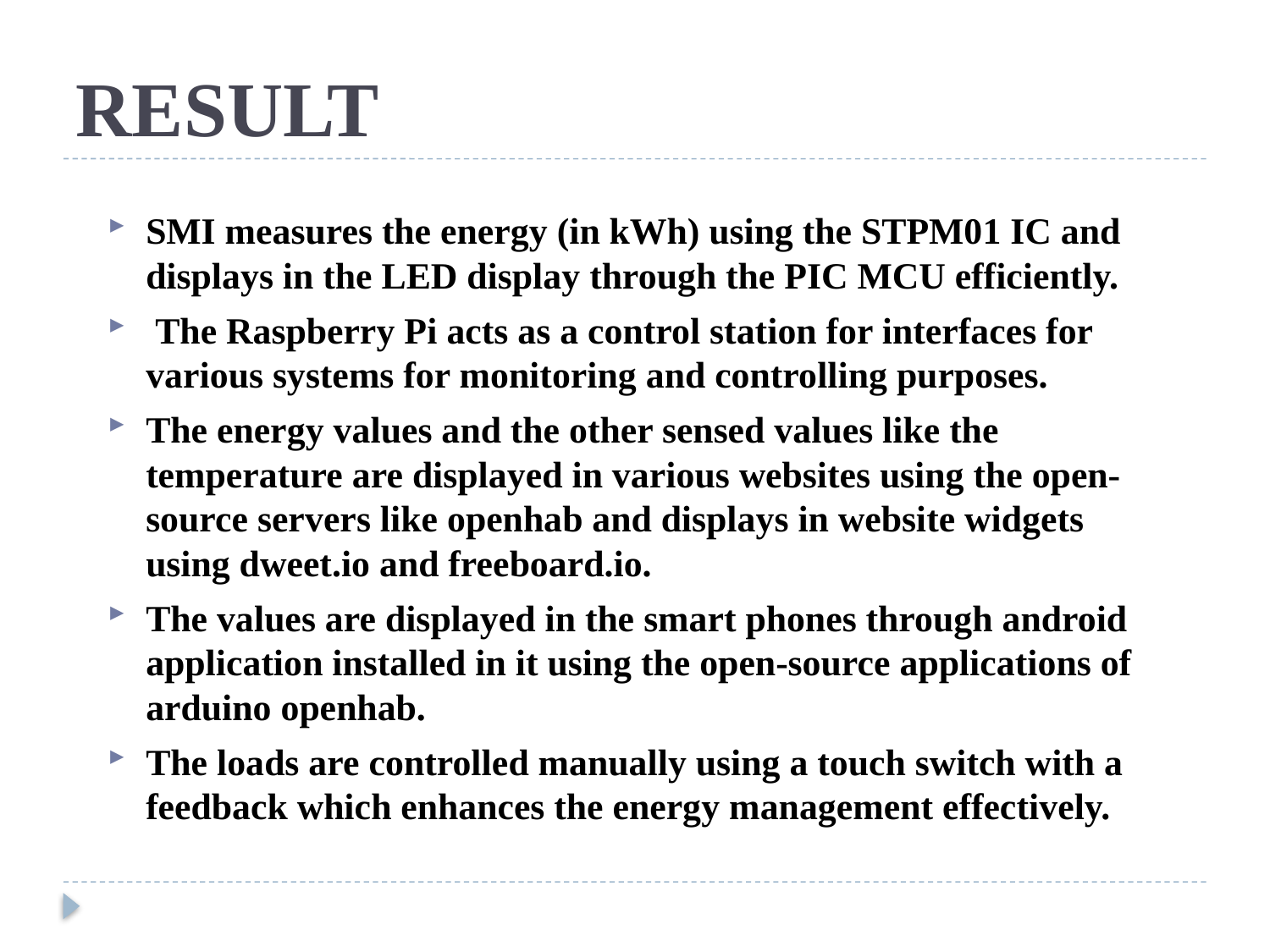

# RESULT
SMI measures the energy (in kWh) using the STPM01 IC and displays in the LED display through the PIC MCU efficiently.
 The Raspberry Pi acts as a control station for interfaces for various systems for monitoring and controlling purposes.
The energy values and the other sensed values like the temperature are displayed in various websites using the open-source servers like openhab and displays in website widgets using dweet.io and freeboard.io.
The values are displayed in the smart phones through android application installed in it using the open-source applications of arduino openhab.
The loads are controlled manually using a touch switch with a feedback which enhances the energy management effectively.